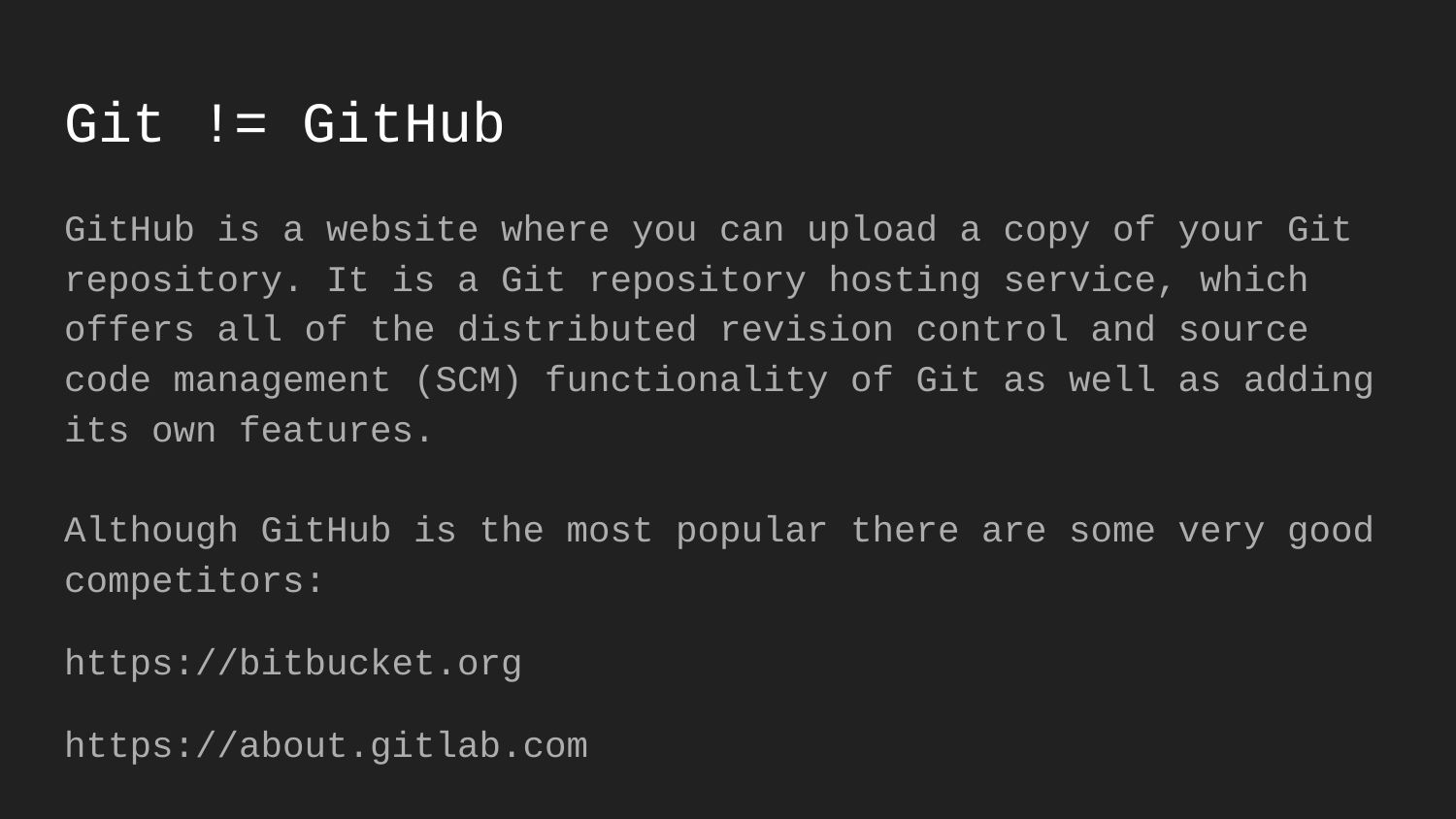

# Git != GitHub
GitHub is a website where you can upload a copy of your Git repository. It is a Git repository hosting service, which offers all of the distributed revision control and source code management (SCM) functionality of Git as well as adding its own features.
Although GitHub is the most popular there are some very good competitors:
https://bitbucket.org
https://about.gitlab.com